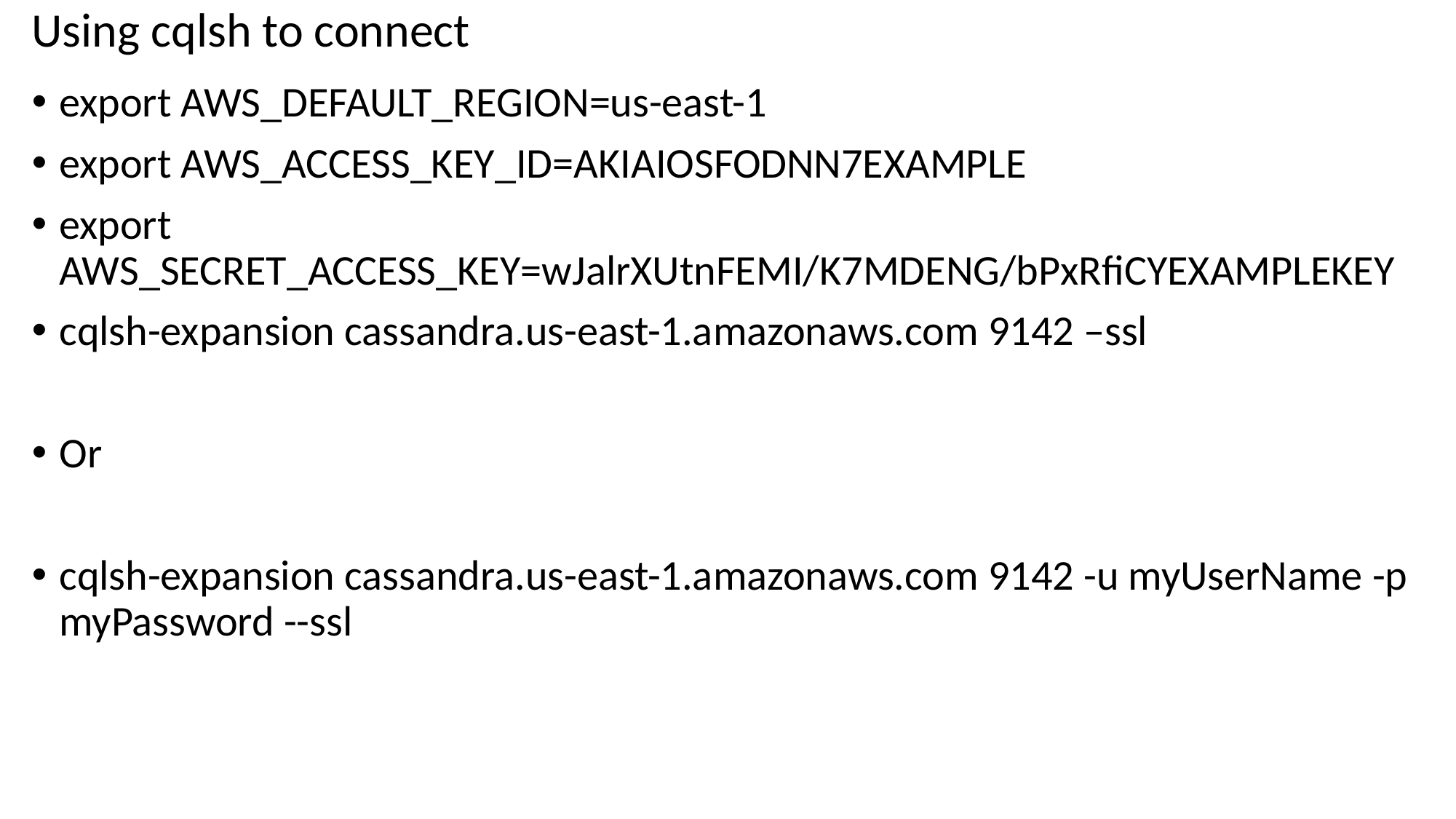

# Using cqlsh to connect
export AWS_DEFAULT_REGION=us-east-1
export AWS_ACCESS_KEY_ID=AKIAIOSFODNN7EXAMPLE
export AWS_SECRET_ACCESS_KEY=wJalrXUtnFEMI/K7MDENG/bPxRfiCYEXAMPLEKEY
cqlsh-expansion cassandra.us-east-1.amazonaws.com 9142 –ssl

Or

cqlsh-expansion cassandra.us-east-1.amazonaws.com 9142 -u myUserName -p myPassword --ssl